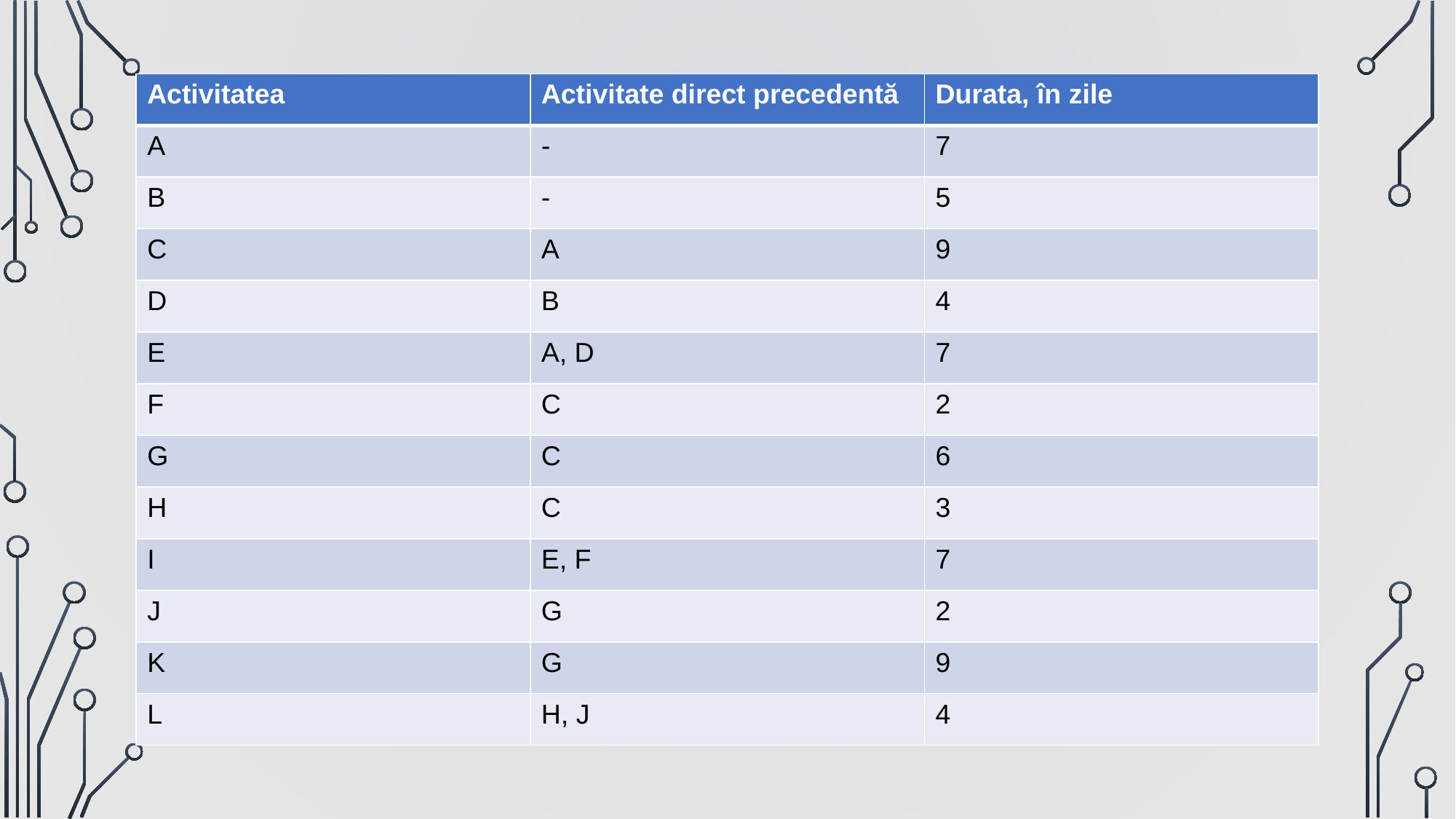

#
| Activitatea | Activitate direct precedentă | Durata, în zile |
| --- | --- | --- |
| A | - | 7 |
| B | - | 5 |
| C | A | 9 |
| D | B | 4 |
| E | A, D | 7 |
| F | C | 2 |
| G | C | 6 |
| H | C | 3 |
| I | E, F | 7 |
| J | G | 2 |
| K | G | 9 |
| L | H, J | 4 |